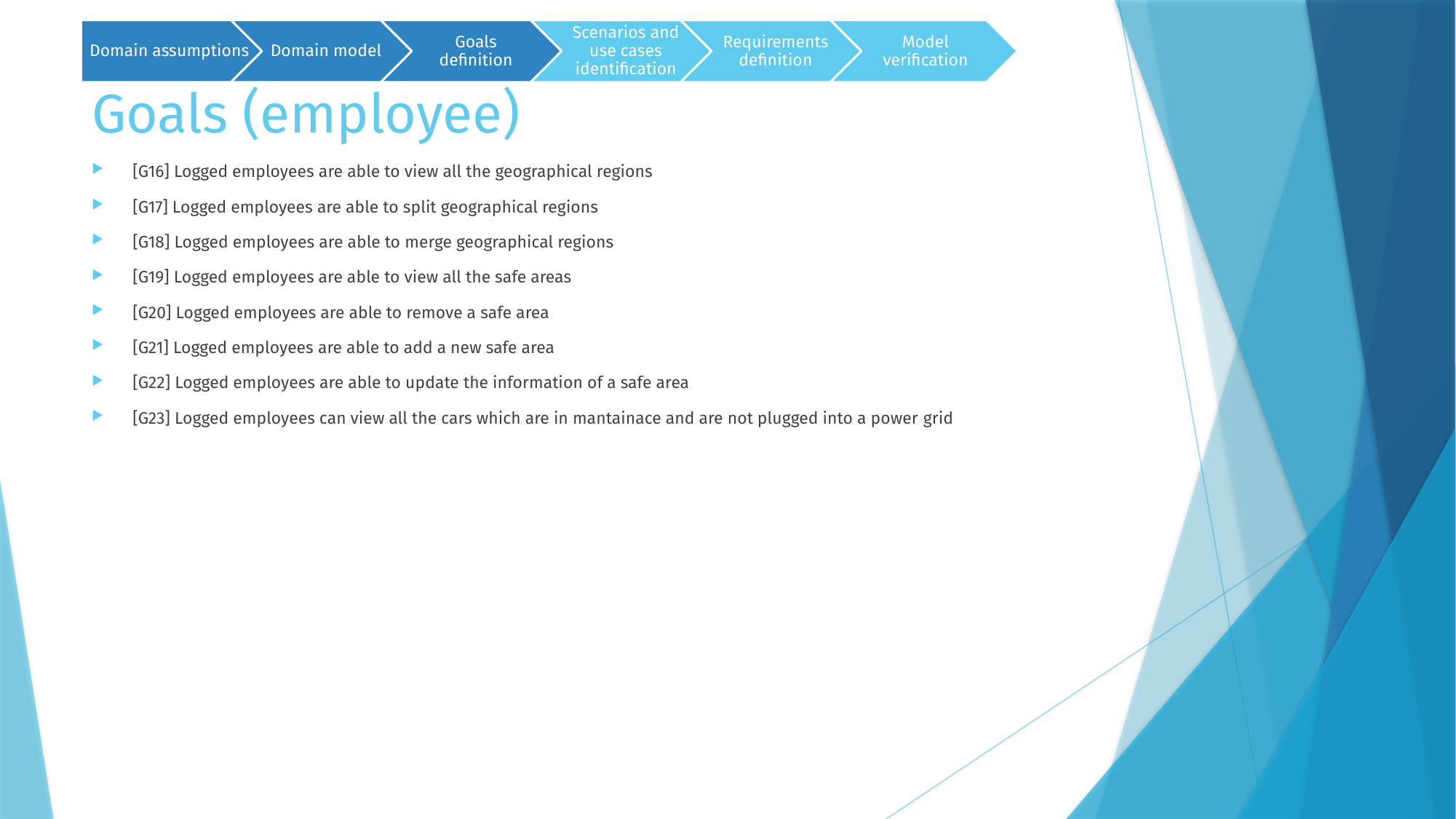

Domain assumptions
Domain model
Goals definition
Scenarios and use cases identification
Requirements definition
Model verification
# Goals (employee)
[G16] Logged employees are able to view all the geographical regions
[G17] Logged employees are able to split geographical regions
[G18] Logged employees are able to merge geographical regions
[G19] Logged employees are able to view all the safe areas
[G20] Logged employees are able to remove a safe area
[G21] Logged employees are able to add a new safe area
[G22] Logged employees are able to update the information of a safe area
[G23] Logged employees can view all the cars which are in mantainace and are not plugged into a power grid